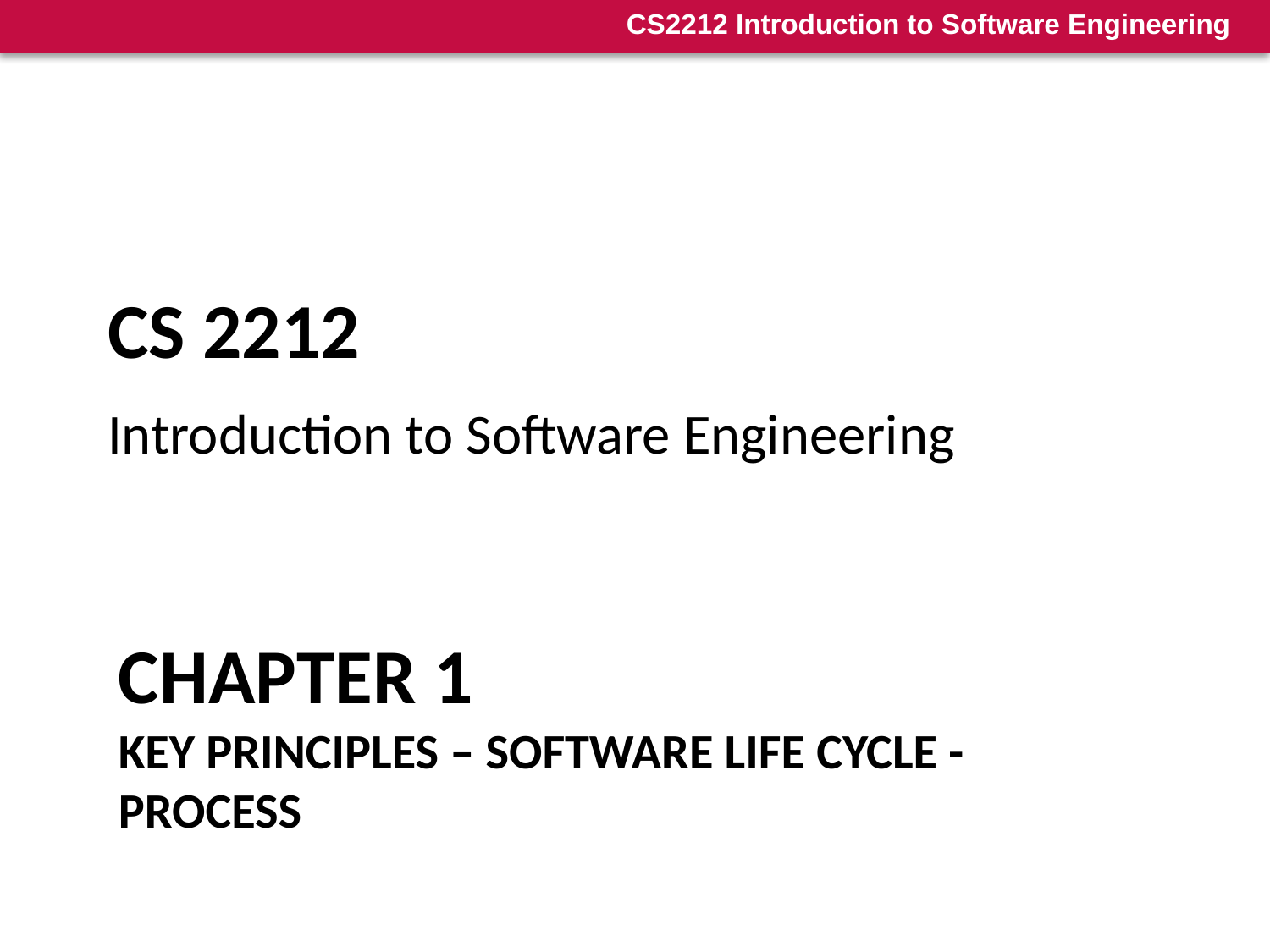

# CS 2212
Introduction to Software Engineering

Chapter 1
Key Principles – Software Life Cycle - Process